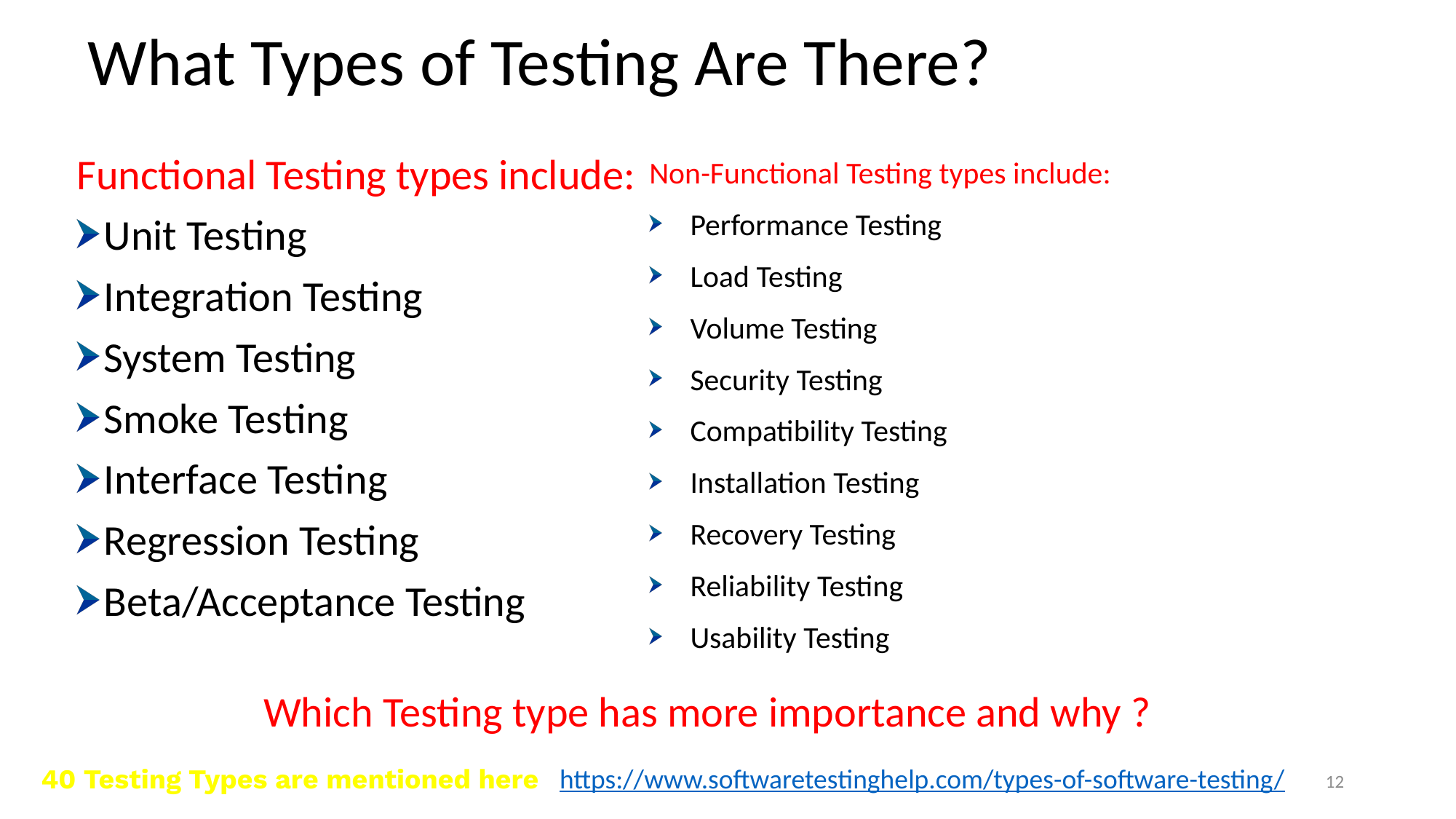

# What Types of Testing Are There?
Functional Testing types include:
Unit Testing
Integration Testing
System Testing
Smoke Testing
Interface Testing
Regression Testing
Beta/Acceptance Testing
Non-Functional Testing types include:
Performance Testing
Load Testing
Volume Testing
Security Testing
Compatibility Testing
Installation Testing
Recovery Testing
Reliability Testing
Usability Testing
Which Testing type has more importance and why ?
40 Testing Types are mentioned here
https://www.softwaretestinghelp.com/types-of-software-testing/
12